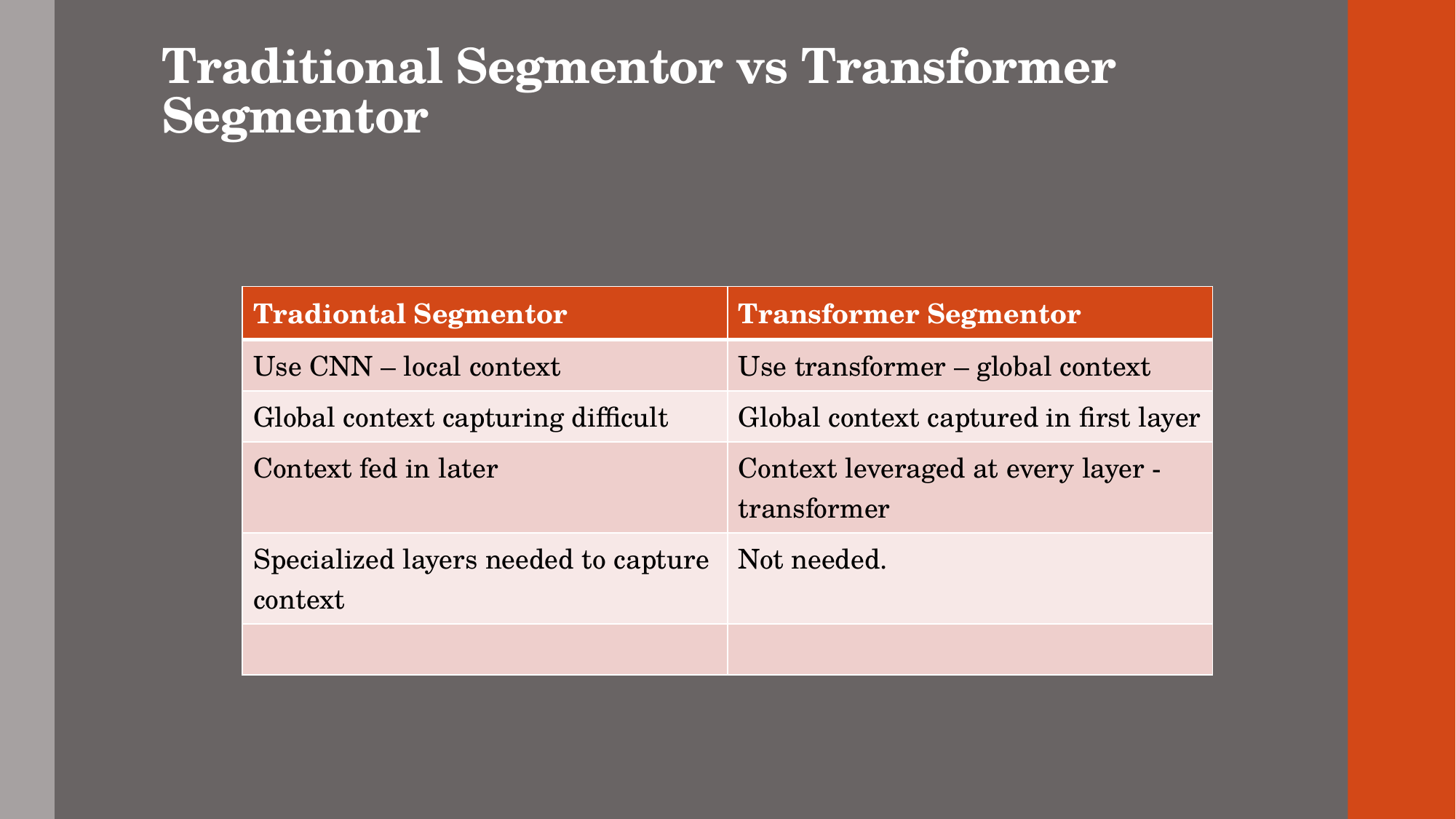

# Traditional Segmentor vs Transformer Segmentor

| Tradiontal Segmentor | Transformer Segmentor |
| --- | --- |
| Use CNN – local context | Use transformer – global context |
| Global context capturing difficult | Global context captured in first layer |
| Context fed in later | Context leveraged at every layer -transformer |
| Specialized layers needed to capture context | Not needed. |
|  |  |